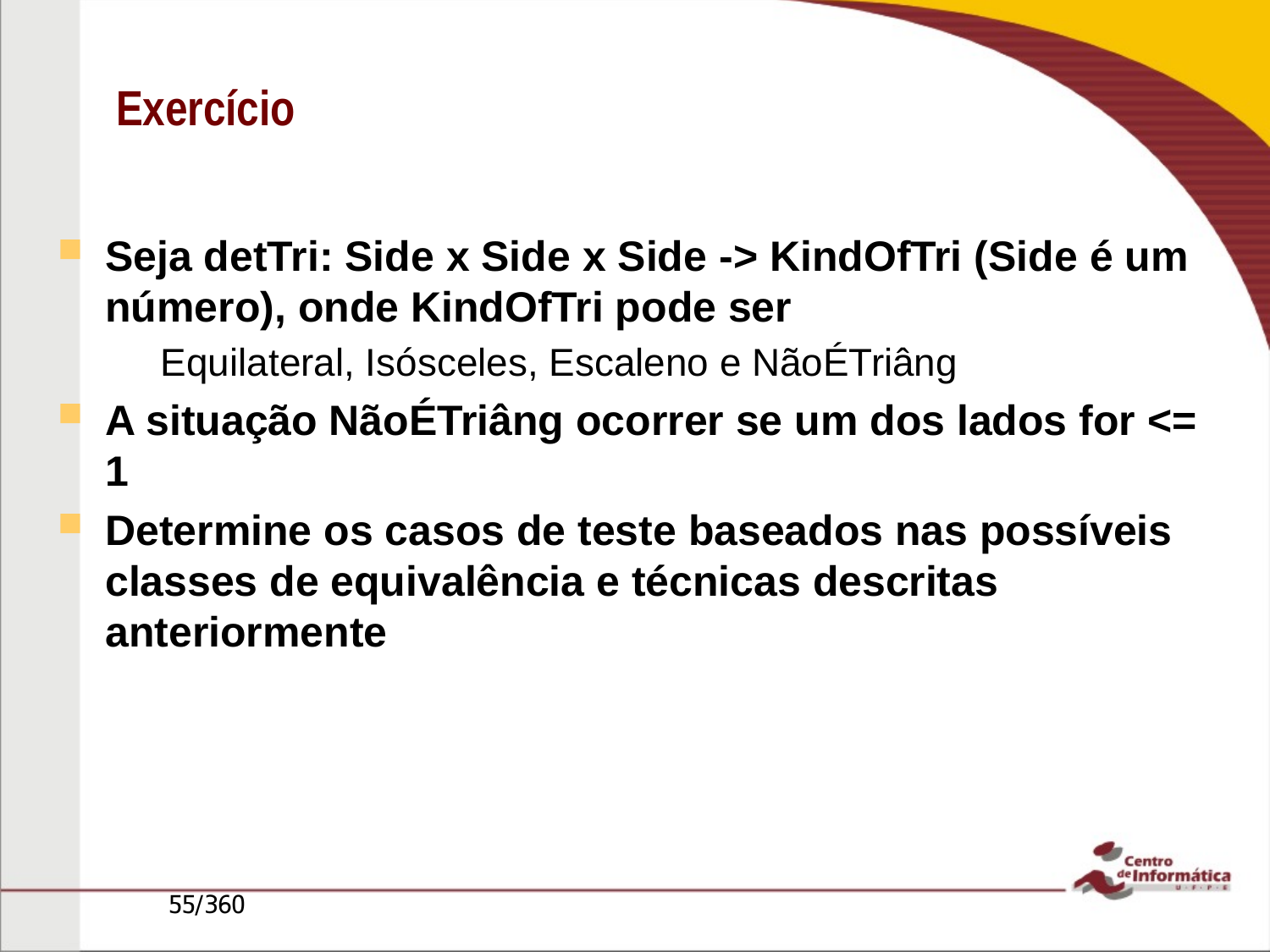

Exercício
Seja detTri: Side x Side x Side -> KindOfTri (Side é um número), onde KindOfTri pode ser
Equilateral, Isósceles, Escaleno e NãoÉTriâng
A situação NãoÉTriâng ocorrer se um dos lados for <= 1
Determine os casos de teste baseados nas possíveis classes de equivalência e técnicas descritas anteriormente
55/360